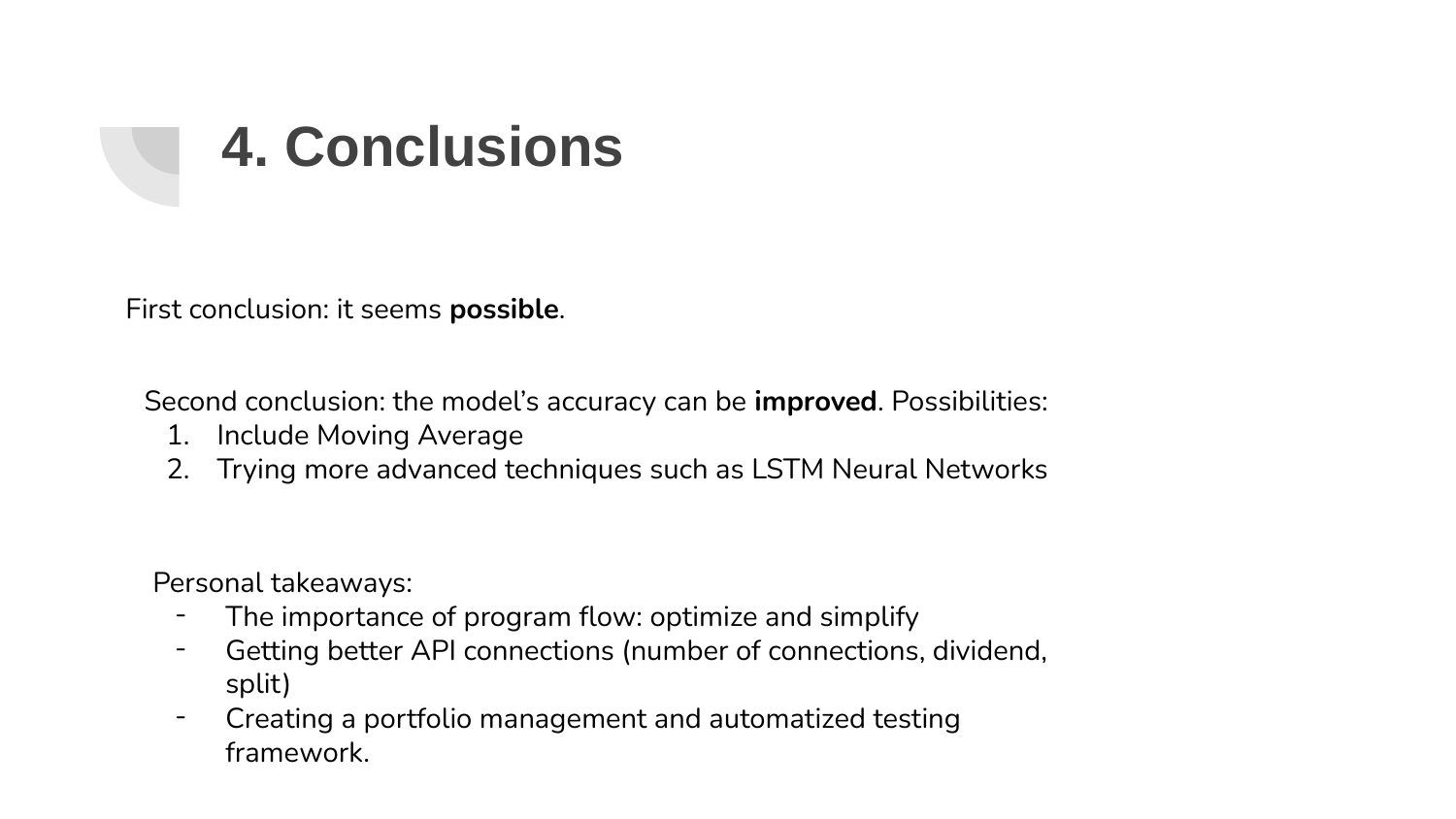

# 4. Conclusions
First conclusion: it seems possible.
Second conclusion: the model’s accuracy can be improved. Possibilities:
Include Moving Average
Trying more advanced techniques such as LSTM Neural Networks
Personal takeaways:
The importance of program flow: optimize and simplify
Getting better API connections (number of connections, dividend, split)
Creating a portfolio management and automatized testing framework.